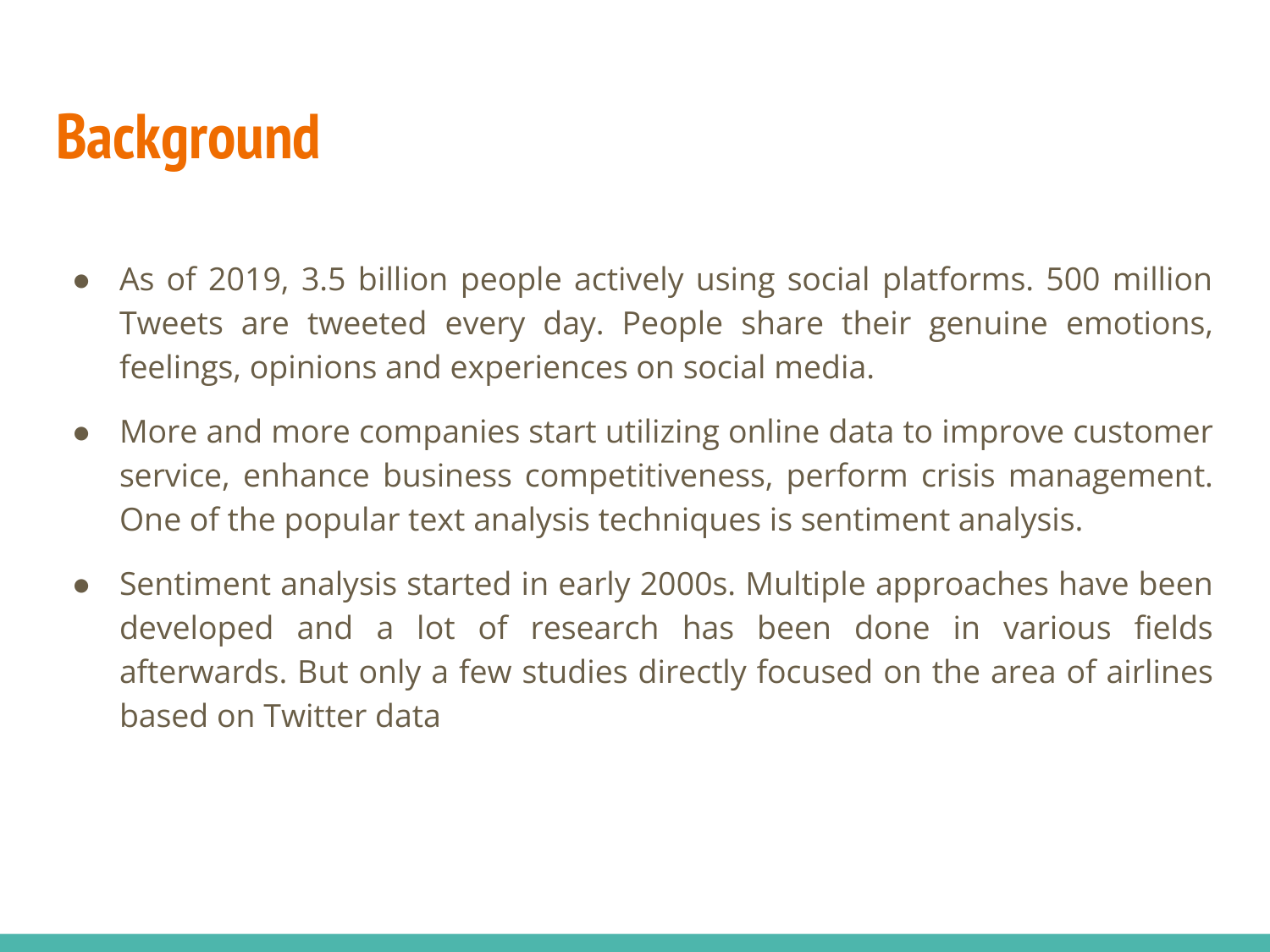

# Background

As of 2019, 3.5 billion people actively using social platforms. 500 million Tweets are tweeted every day. People share their genuine emotions, feelings, opinions and experiences on social media.
More and more companies start utilizing online data to improve customer service, enhance business competitiveness, perform crisis management. One of the popular text analysis techniques is sentiment analysis.
Sentiment analysis started in early 2000s. Multiple approaches have been developed and a lot of research has been done in various fields afterwards. But only a few studies directly focused on the area of airlines based on Twitter data